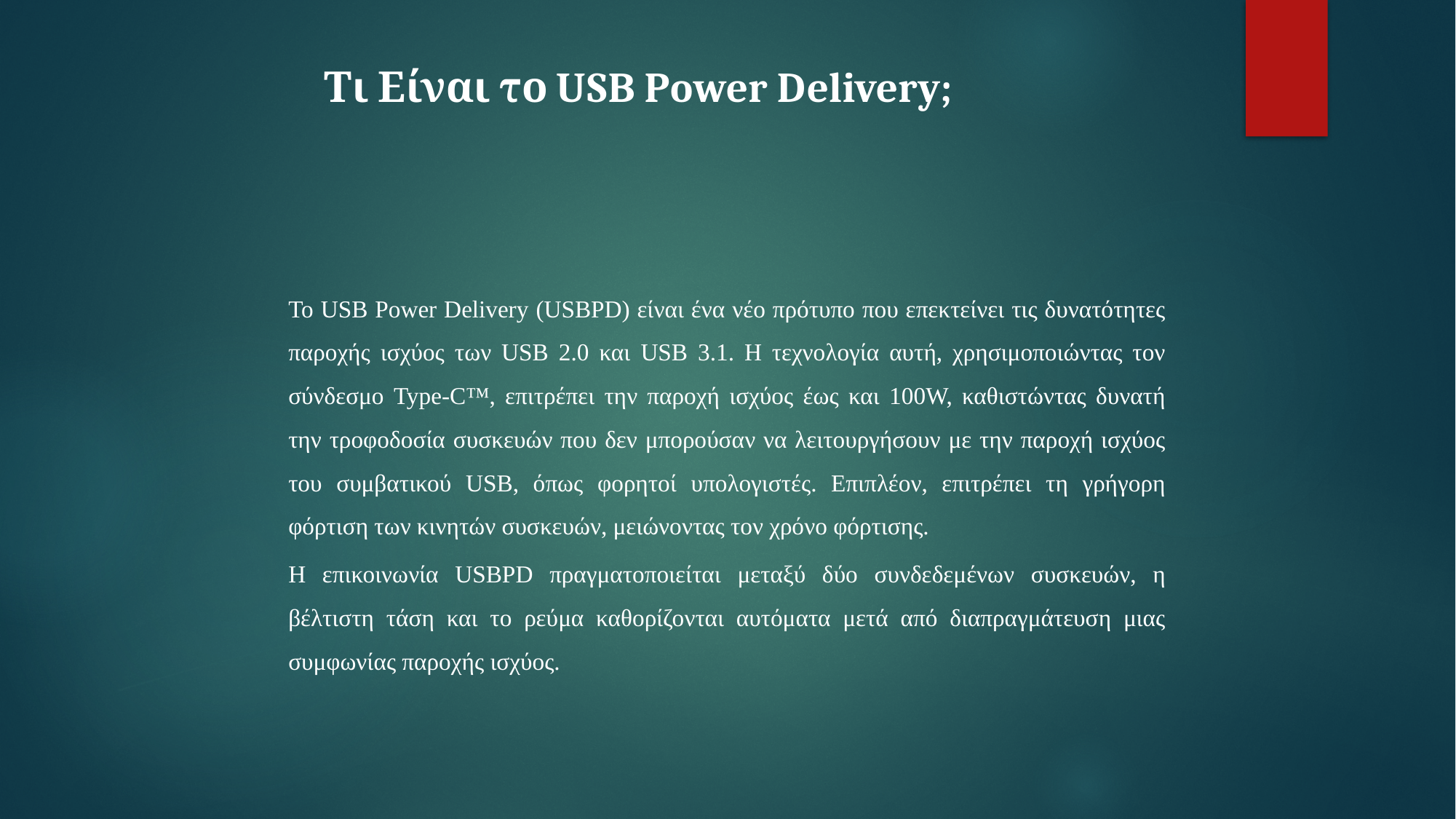

# Τι Είναι το USB Power Delivery;
Το USB Power Delivery (USBPD) είναι ένα νέο πρότυπο που επεκτείνει τις δυνατότητες παροχής ισχύος των USB 2.0 και USB 3.1. Η τεχνολογία αυτή, χρησιμοποιώντας τον σύνδεσμο Type-C™, επιτρέπει την παροχή ισχύος έως και 100W, καθιστώντας δυνατή την τροφοδοσία συσκευών που δεν μπορούσαν να λειτουργήσουν με την παροχή ισχύος του συμβατικού USB, όπως φορητοί υπολογιστές. Επιπλέον, επιτρέπει τη γρήγορη φόρτιση των κινητών συσκευών, μειώνοντας τον χρόνο φόρτισης.
Η επικοινωνία USBPD πραγματοποιείται μεταξύ δύο συνδεδεμένων συσκευών, η βέλτιστη τάση και το ρεύμα καθορίζονται αυτόματα μετά από διαπραγμάτευση μιας συμφωνίας παροχής ισχύος.